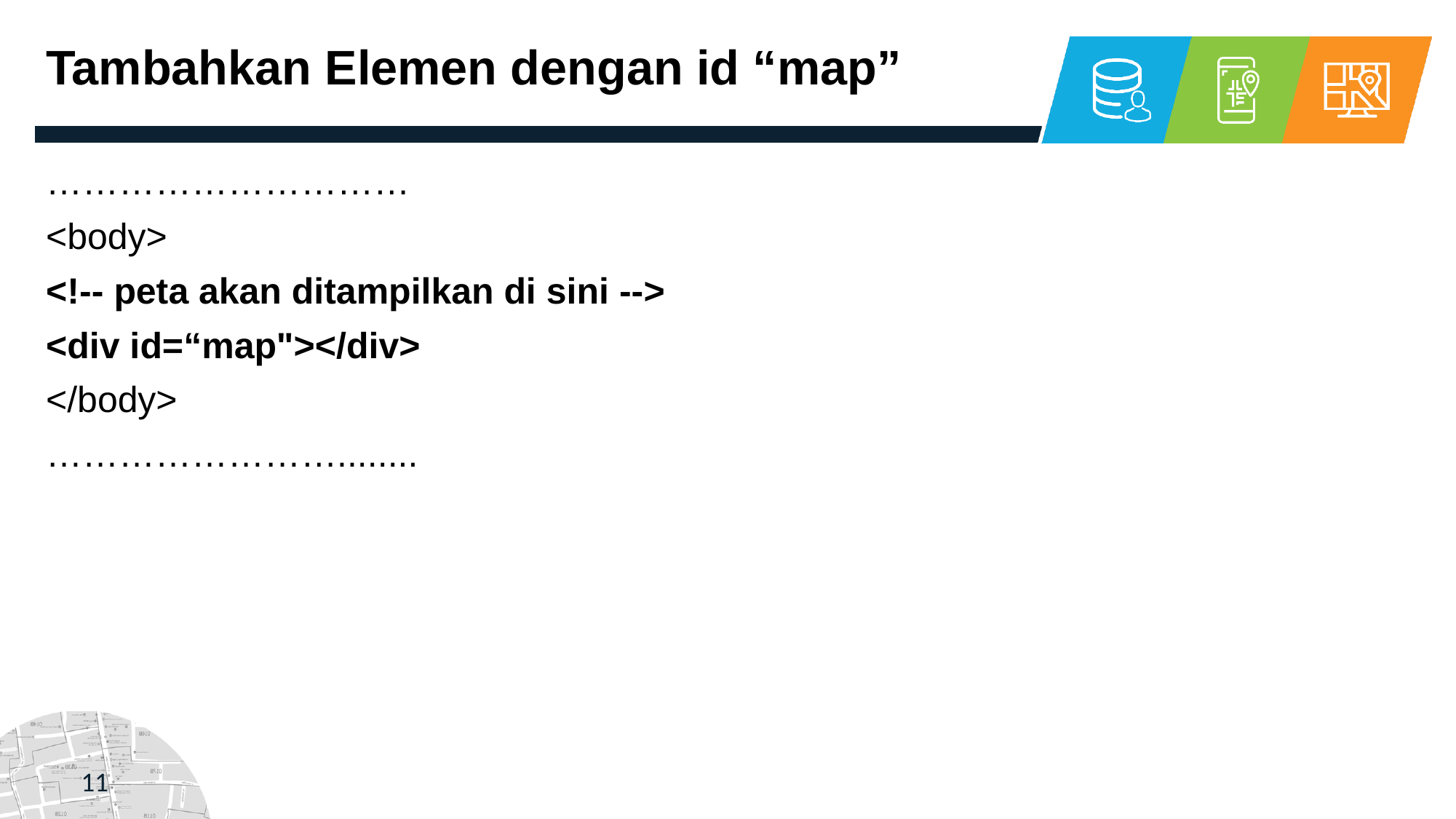

# Tambahkan Elemen dengan id “map”
…………………………
<body>
<!-- peta akan ditampilkan di sini -->
<div id=“map"></div>
</body>
……………………........